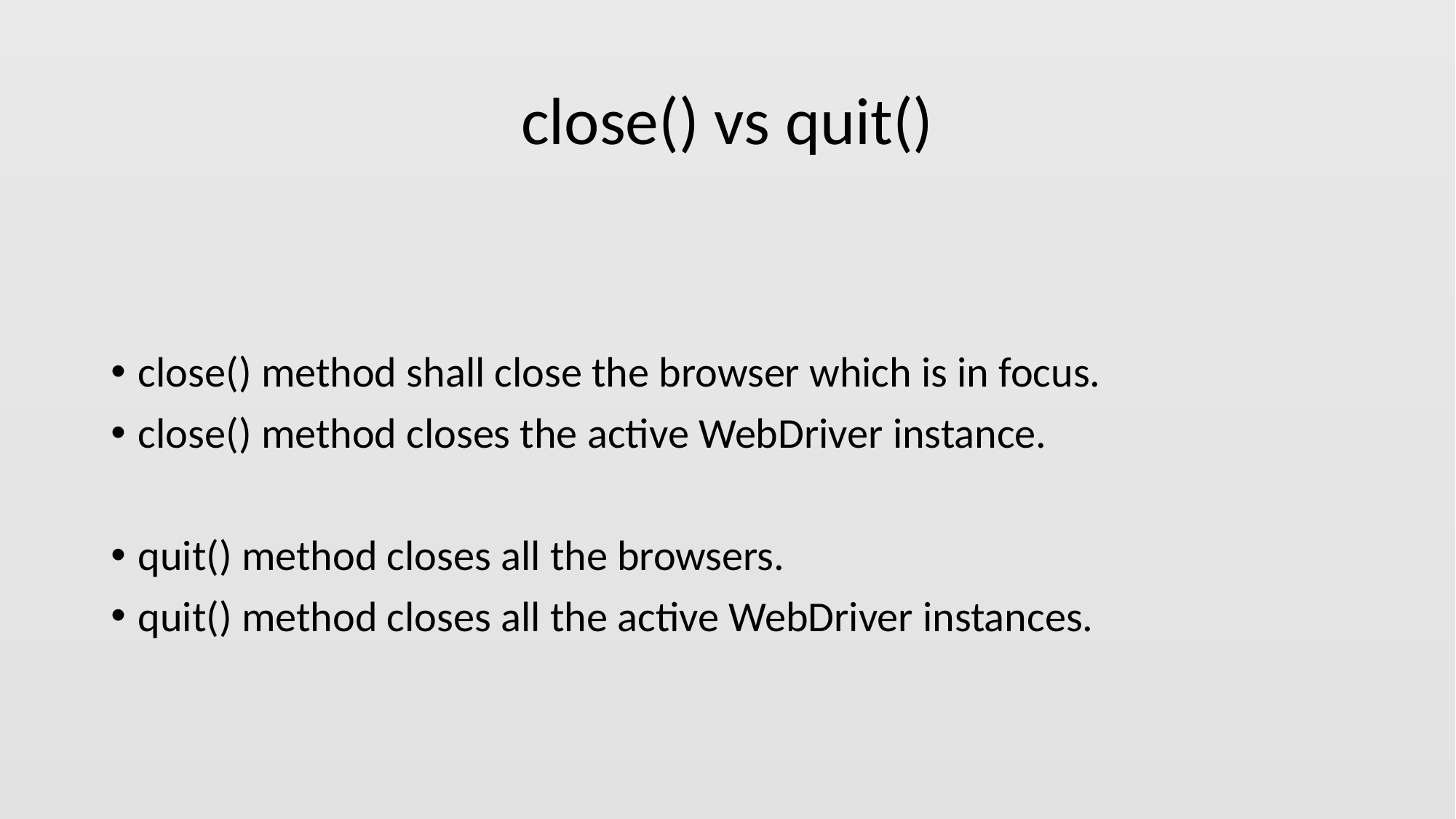

# close() vs quit()

close() method shall close the browser which is in focus.
close() method closes the active WebDriver instance.

quit() method closes all the browsers.
quit() method closes all the active WebDriver instances.